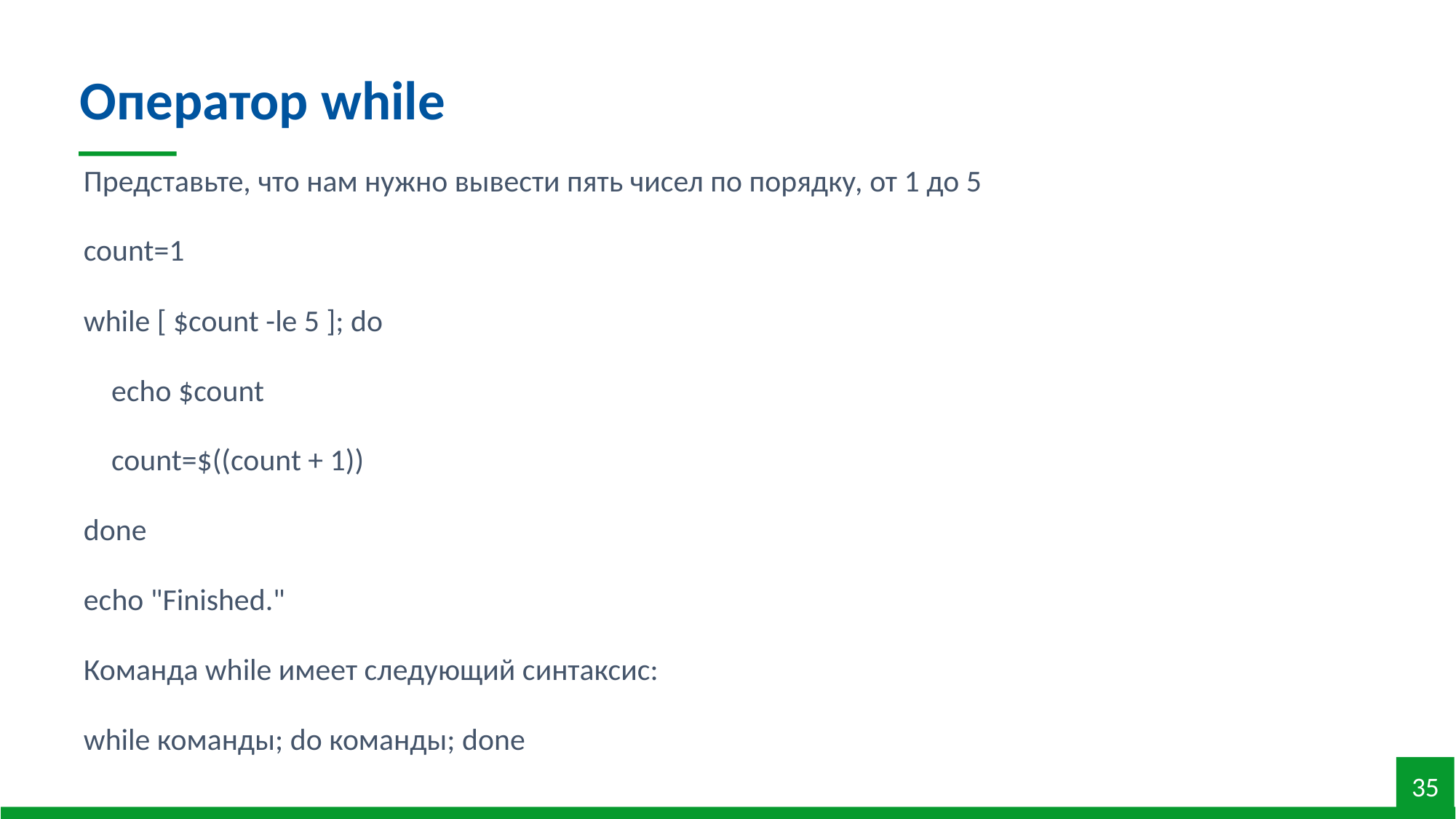

Оператор while
Представьте, что нам нужно вывести пять чисел по порядку, от 1 до 5
count=1
while [ $count -le 5 ]; do
    echo $count
    count=$((count + 1))
done
echo "Finished."
Команда while имеет следующий синтаксис:
while команды; do команды; done